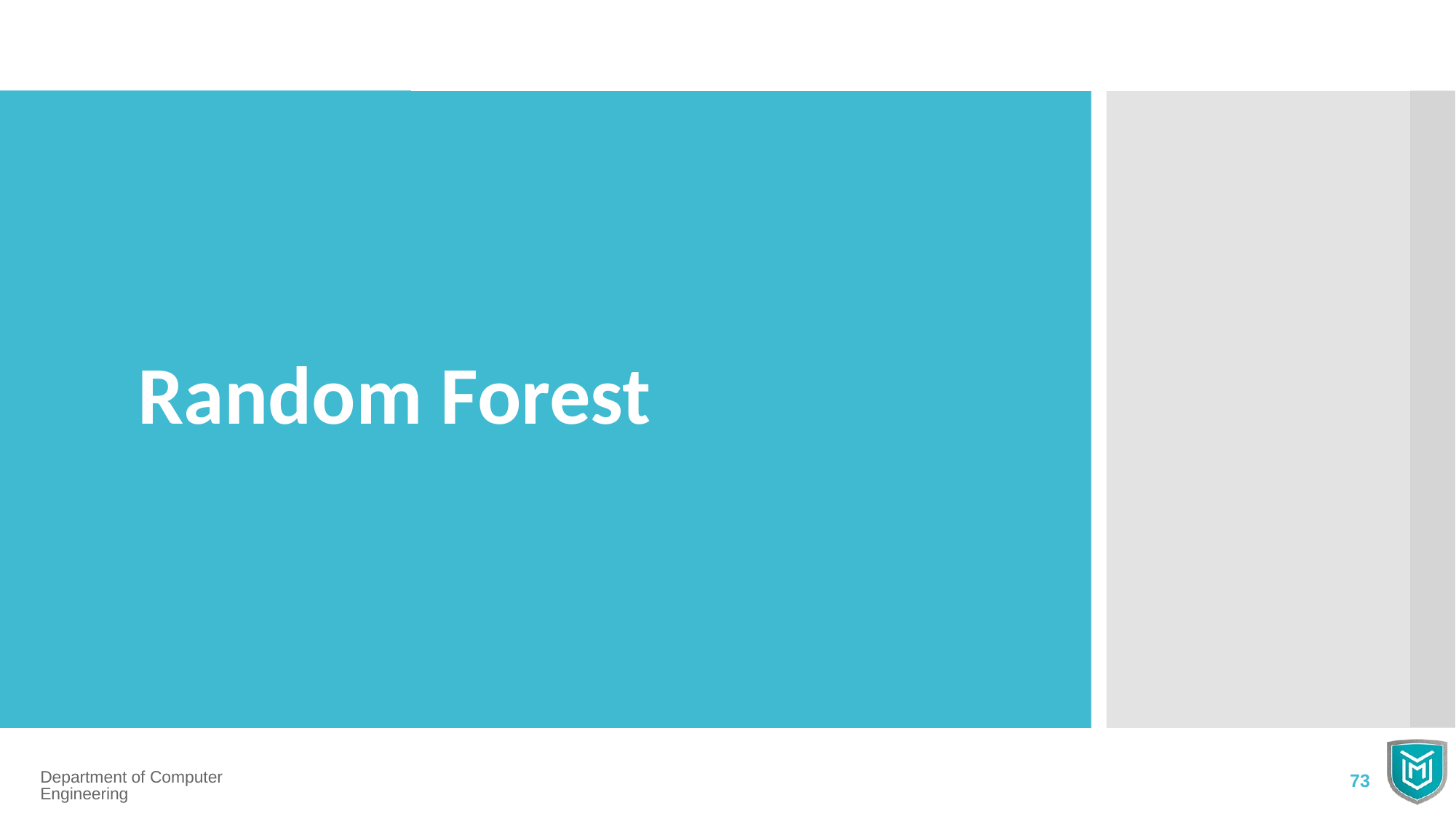

Random Forest
Department of Computer Engineering
73